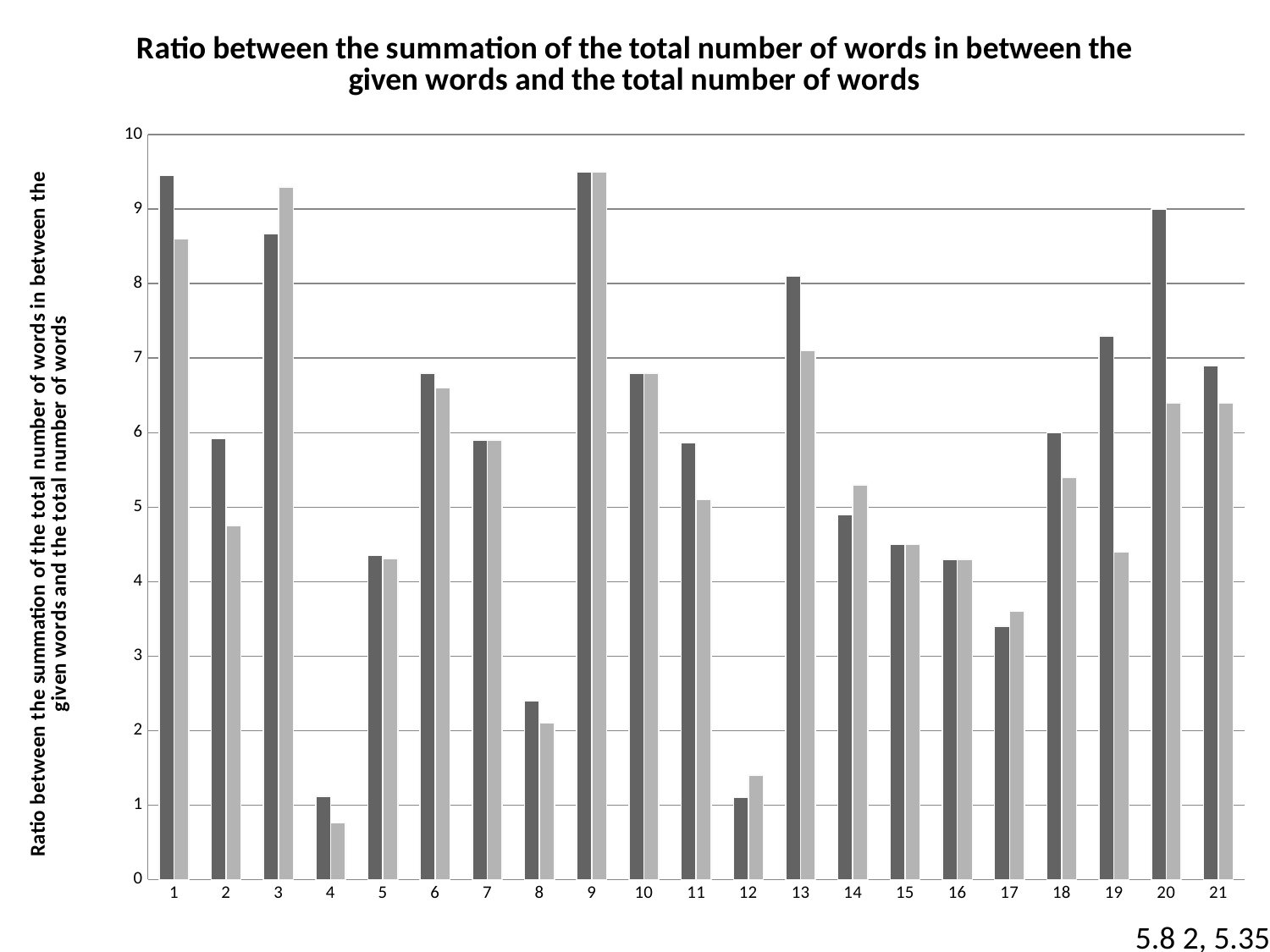

### Chart: Ratio between the summation of the total number of words in between the given words and the total number of words

| Category | Part A | Part B  |
|---|---|---|
#

5.8 2, 5.35